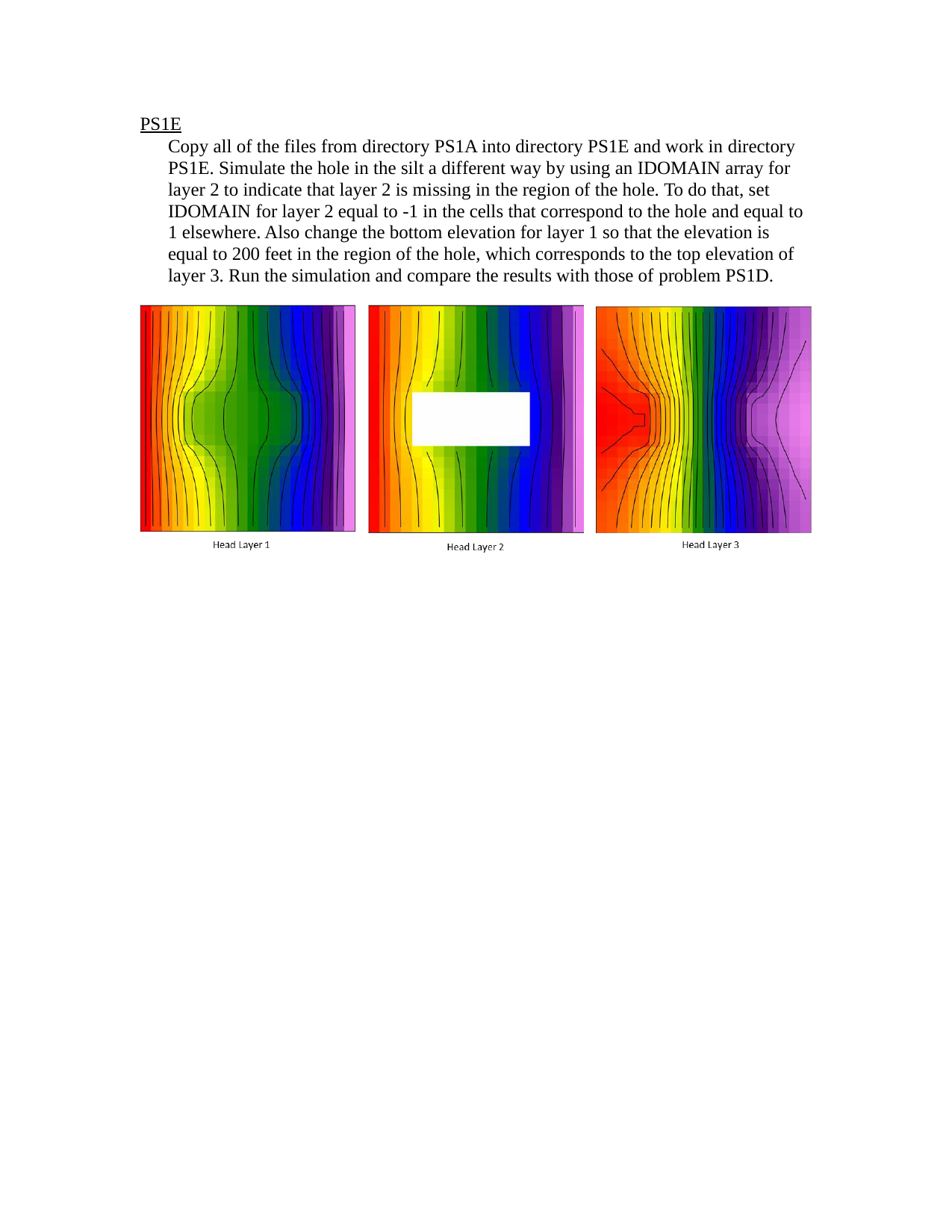

PS1E
Copy all of the files from directory PS1A into directory PS1E and work in directory PS1E. Simulate the hole in the silt a different way by using an IDOMAIN array for layer 2 to indicate that layer 2 is missing in the region of the hole. To do that, set IDOMAIN for layer 2 equal to -1 in the cells that correspond to the hole and equal to 1 elsewhere. Also change the bottom elevation for layer 1 so that the elevation is equal to 200 feet in the region of the hole, which corresponds to the top elevation of layer 3. Run the simulation and compare the results with those of problem PS1D.